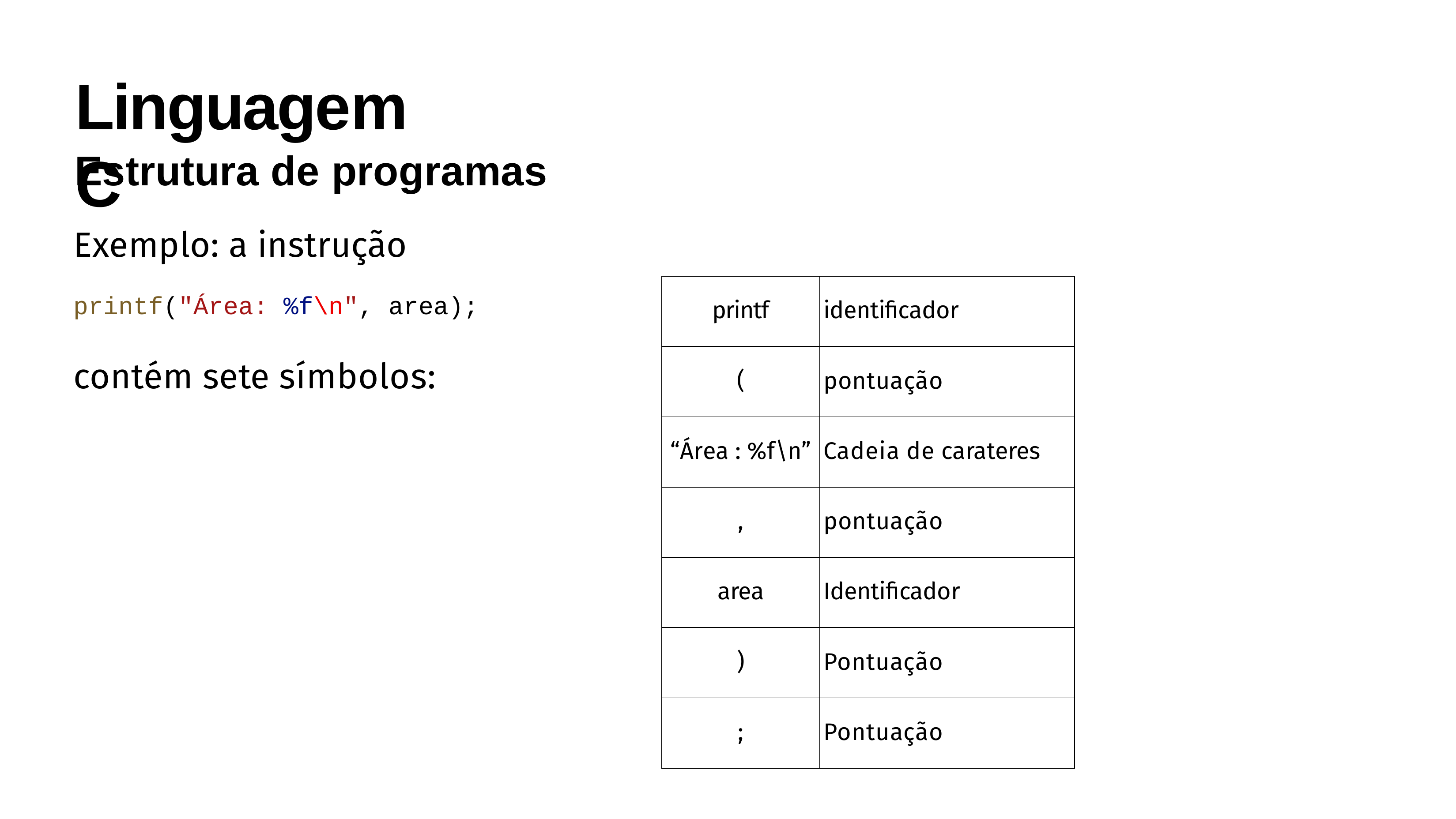

# Linguagem C
Estrutura de programas
Exemplo: a instrução
printf("Área: %f\n", area);

contém sete símbolos:
| printf | identificador |
| --- | --- |
| ( | pontuação |
| “Área : %f\n” | Cadeia de carateres |
| , | pontuação |
| area | Identificador |
| ) | Pontuação |
| ; | Pontuação |